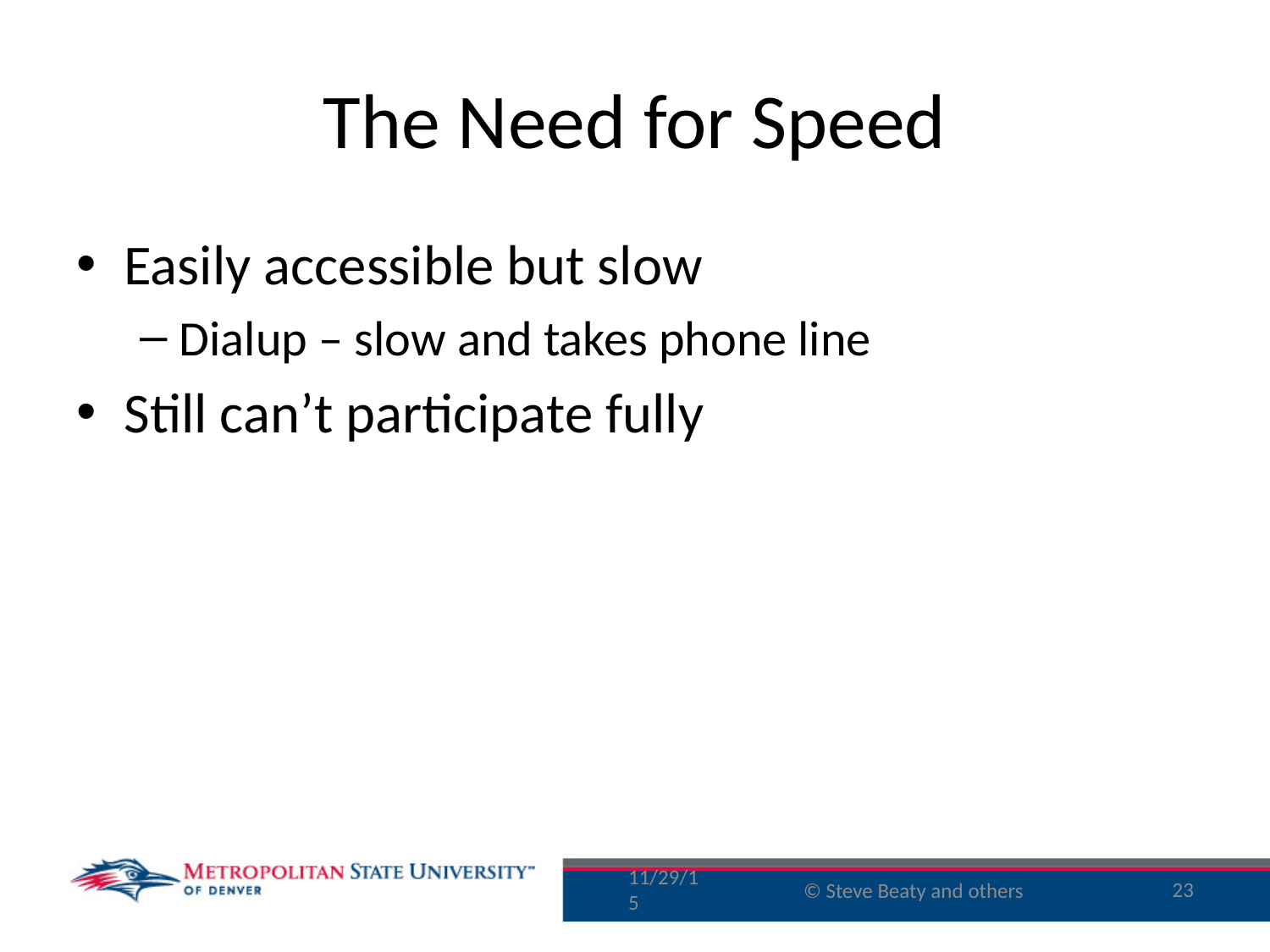

# The Need for Speed
Easily accessible but slow
Dialup – slow and takes phone line
Still can’t participate fully
11/29/15
23
© Steve Beaty and others